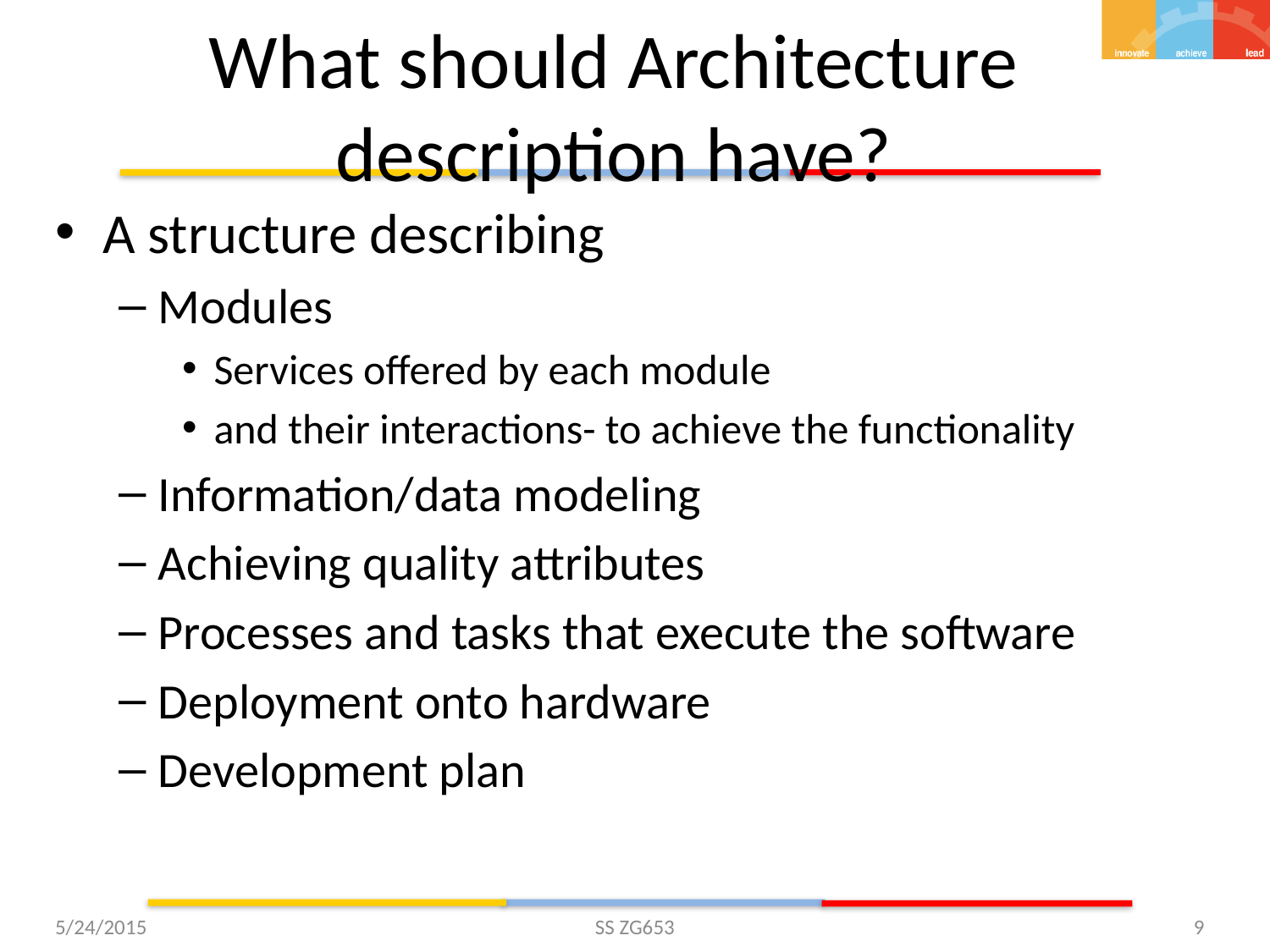

# What should Architecture description have?
A structure describing
Modules
Services offered by each module
and their interactions- to achieve the functionality
Information/data modeling
Achieving quality attributes
Processes and tasks that execute the software
Deployment onto hardware
Development plan
5/24/2015
SS ZG653
9